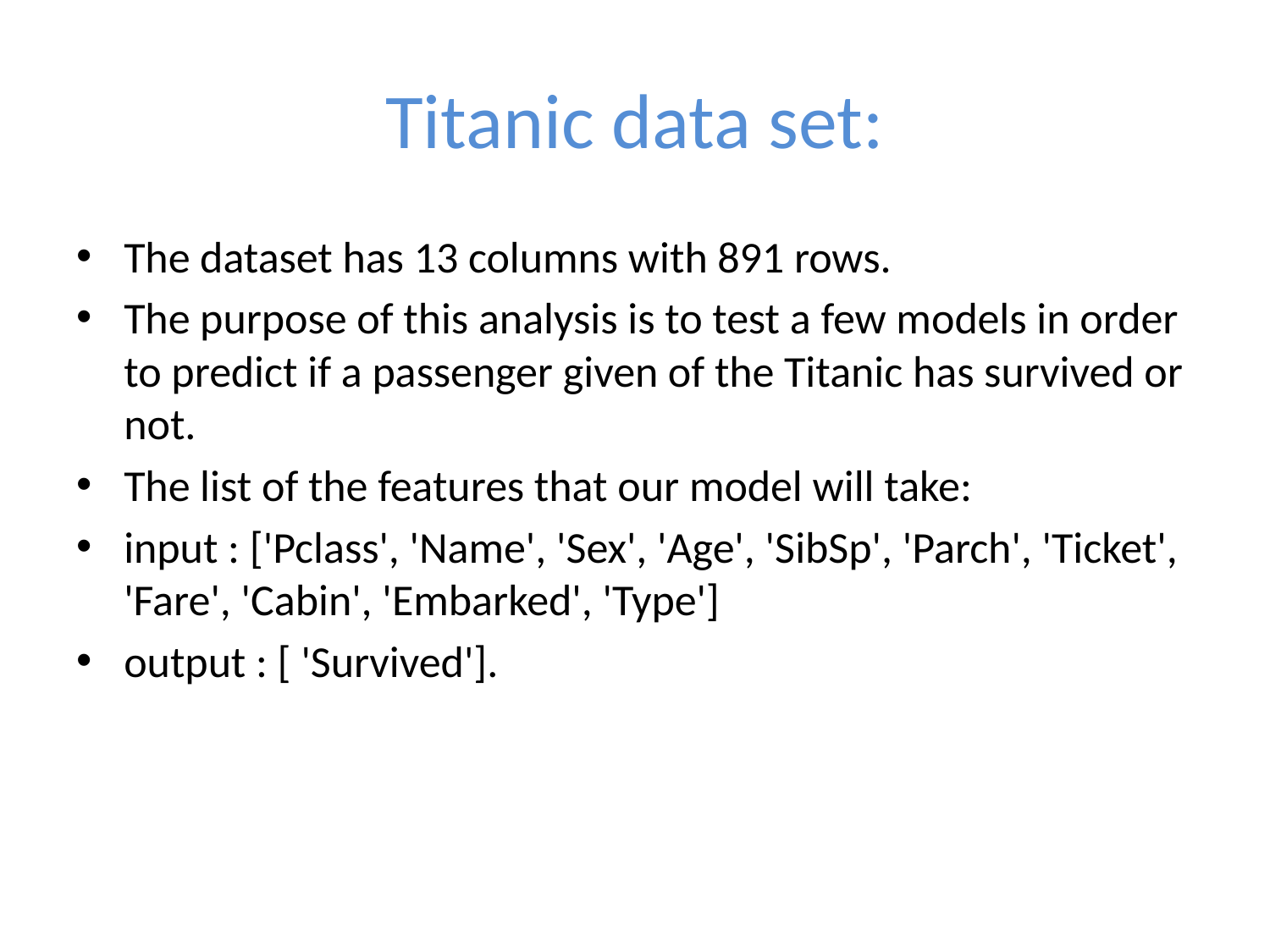

# Titanic data set:
The dataset has 13 columns with 891 rows.
The purpose of this analysis is to test a few models in order to predict if a passenger given of the Titanic has survived or not.
The list of the features that our model will take:
input : ['Pclass', 'Name', 'Sex', 'Age', 'SibSp', 'Parch', 'Ticket', 'Fare', 'Cabin', 'Embarked', 'Type']
output : [ 'Survived'].